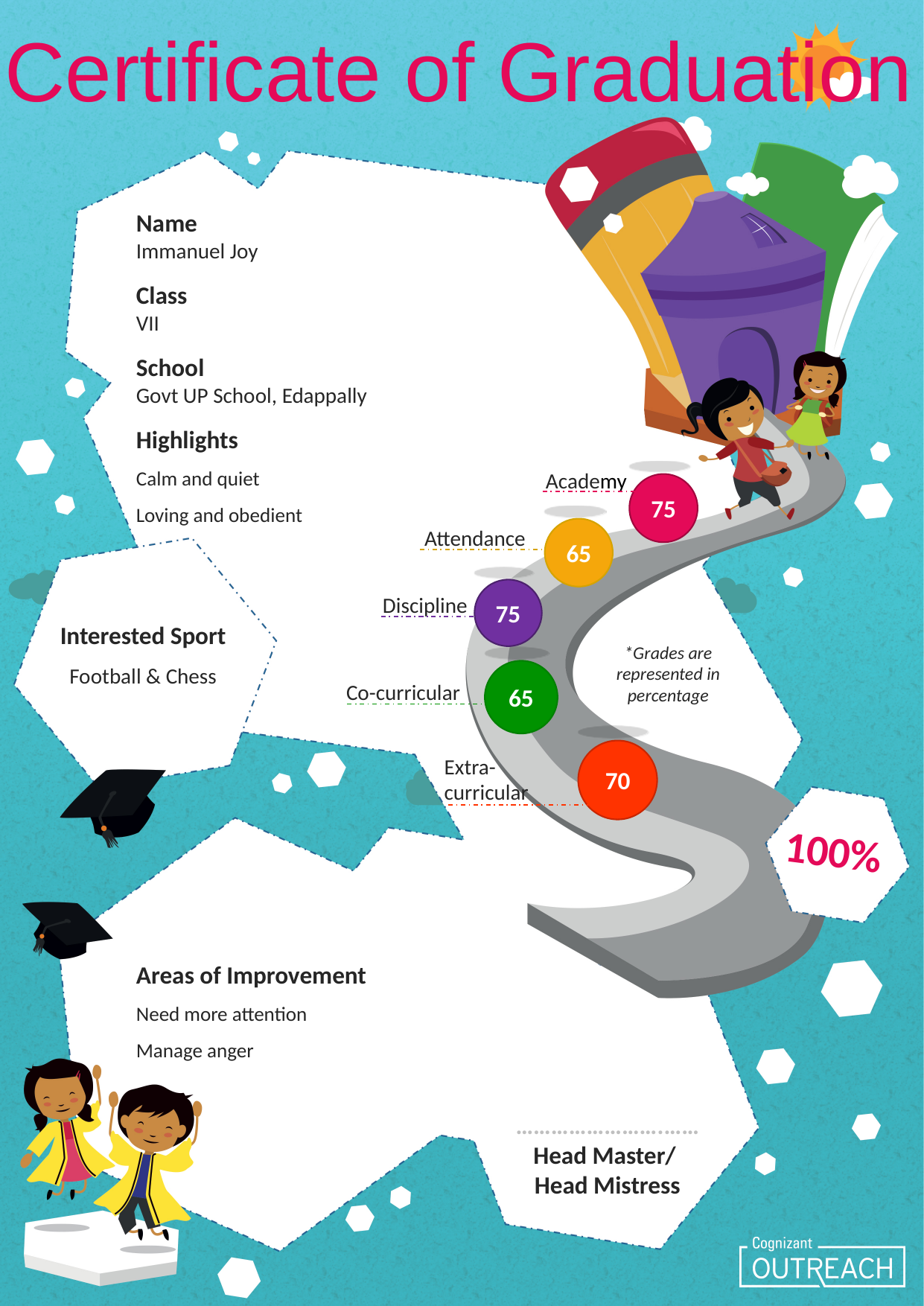

Certificate of Graduation
Name
Immanuel Joy
Class
VII
School
Govt UP School, Edappally
Highlights
Calm and quiet
Loving and obedient

Academy
75
65
Attendance
75
Discipline
Interested Sport
Football & Chess
*Grades are represented in percentage
65
Co-curricular
70
Extra-
curricular
100%
Areas of Improvement
Need more attention
Manage anger

…………………….……
Head Master/
Head Mistress